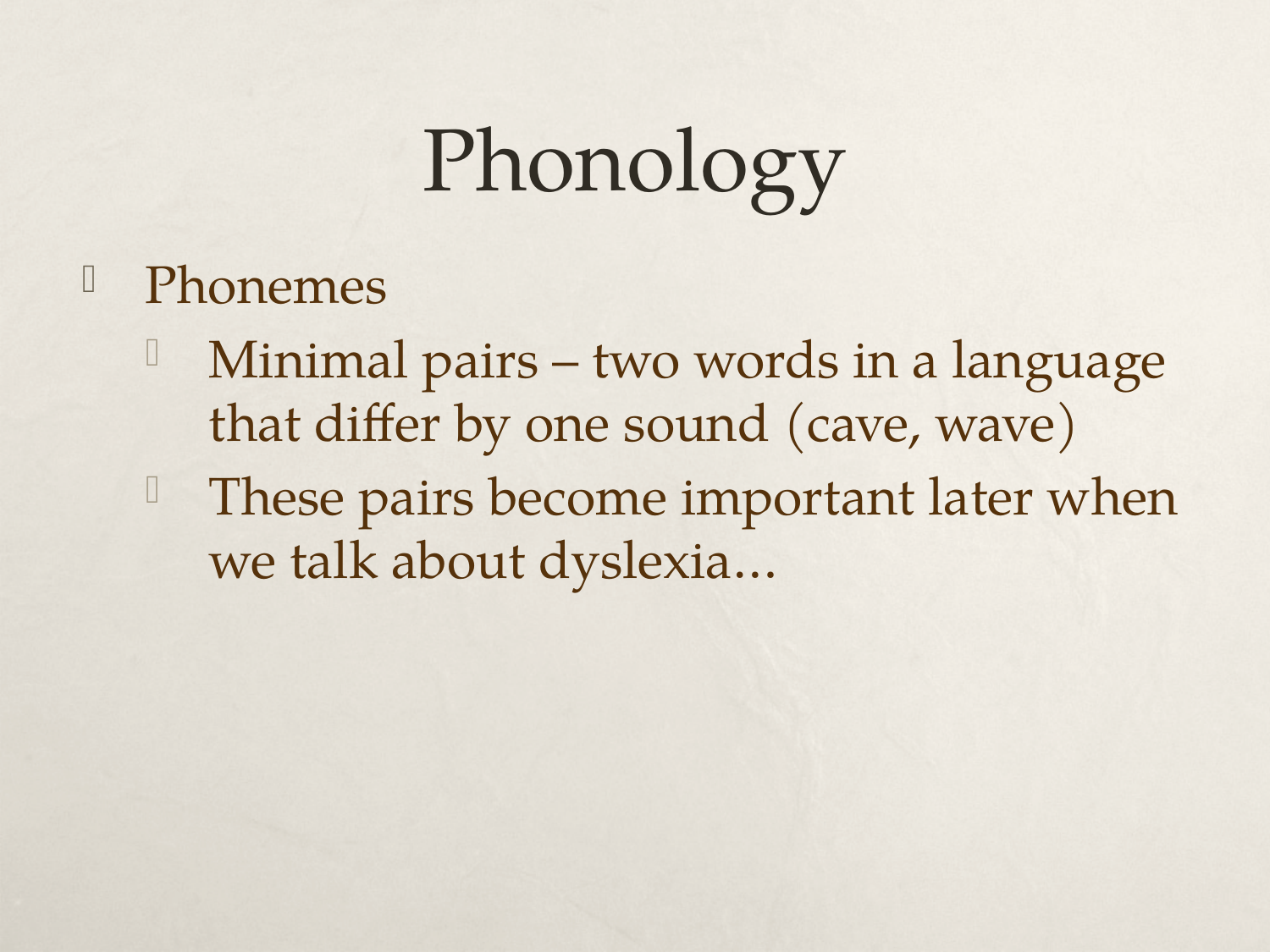

# Phonology
Phonemes
Minimal pairs – two words in a language that differ by one sound (cave, wave)
These pairs become important later when we talk about dyslexia…